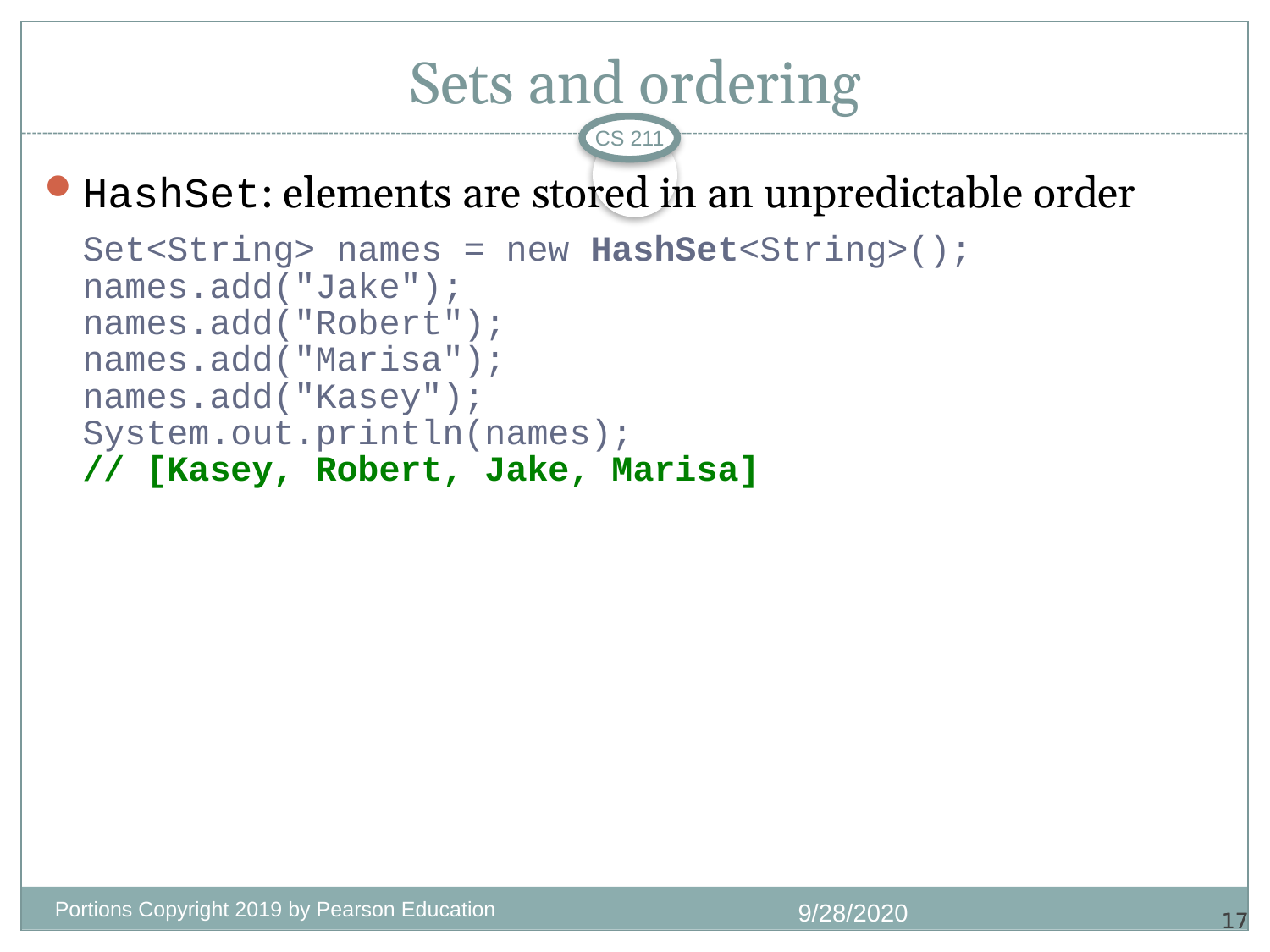

# Sets and ordering
CS 211
HashSet: elements are stored in an unpredictable order

Set<String> names = new HashSet<String>();
names.add("Jake");
names.add("Robert");
names.add("Marisa");
names.add("Kasey");
System.out.println(names);
// [Kasey, Robert, Jake, Marisa]
Portions Copyright 2019 by Pearson Education
9/28/2020